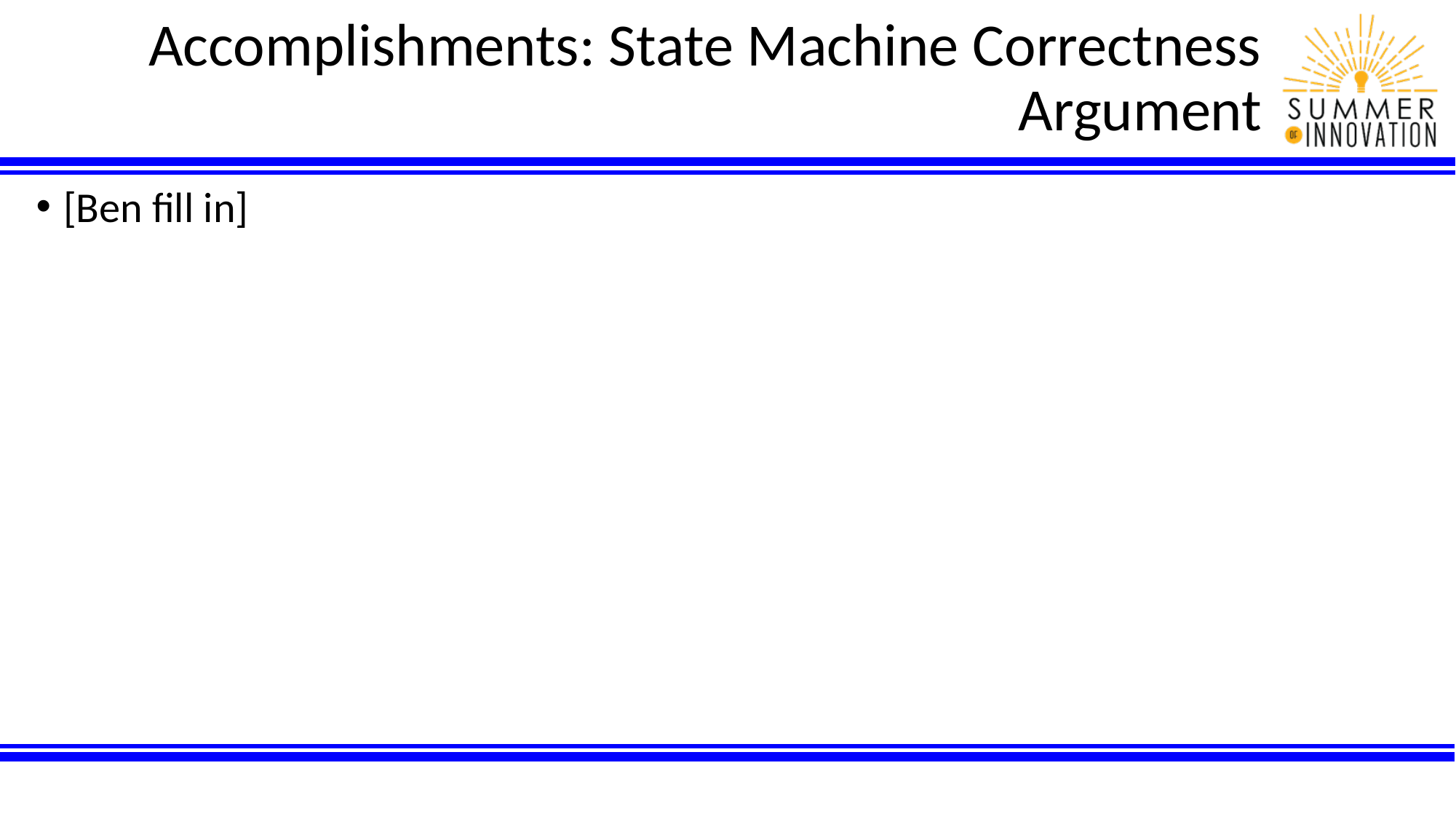

# Accomplishments: State Machine Correctness Argument
[Ben fill in]